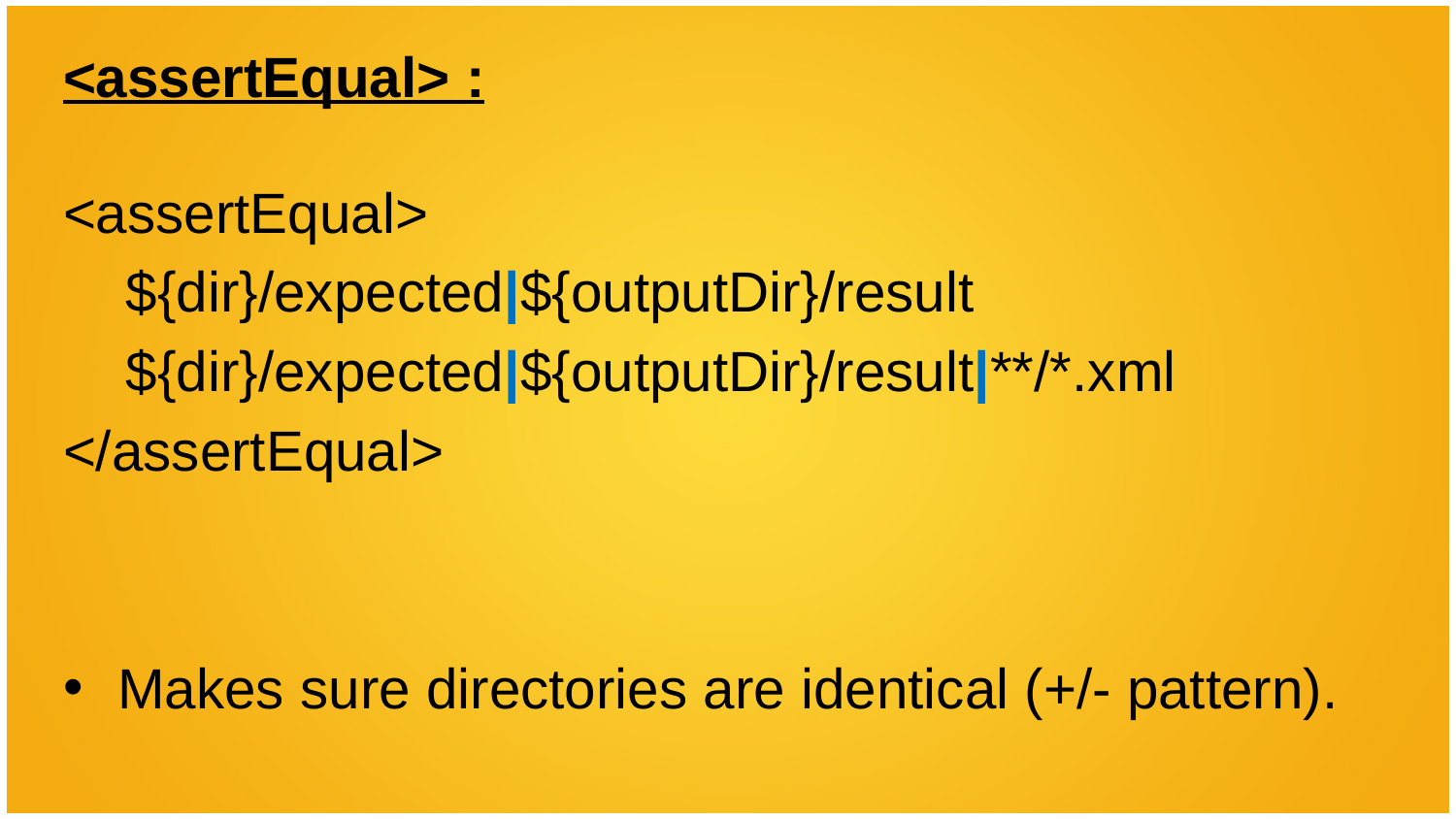

<assertEqual> :

<assertEqual>
    ${dir}/expected|${outputDir}/result
    ${dir}/expected|${outputDir}/result|**/*.xml
</assertEqual>

Makes sure directories are identical (+/- pattern).